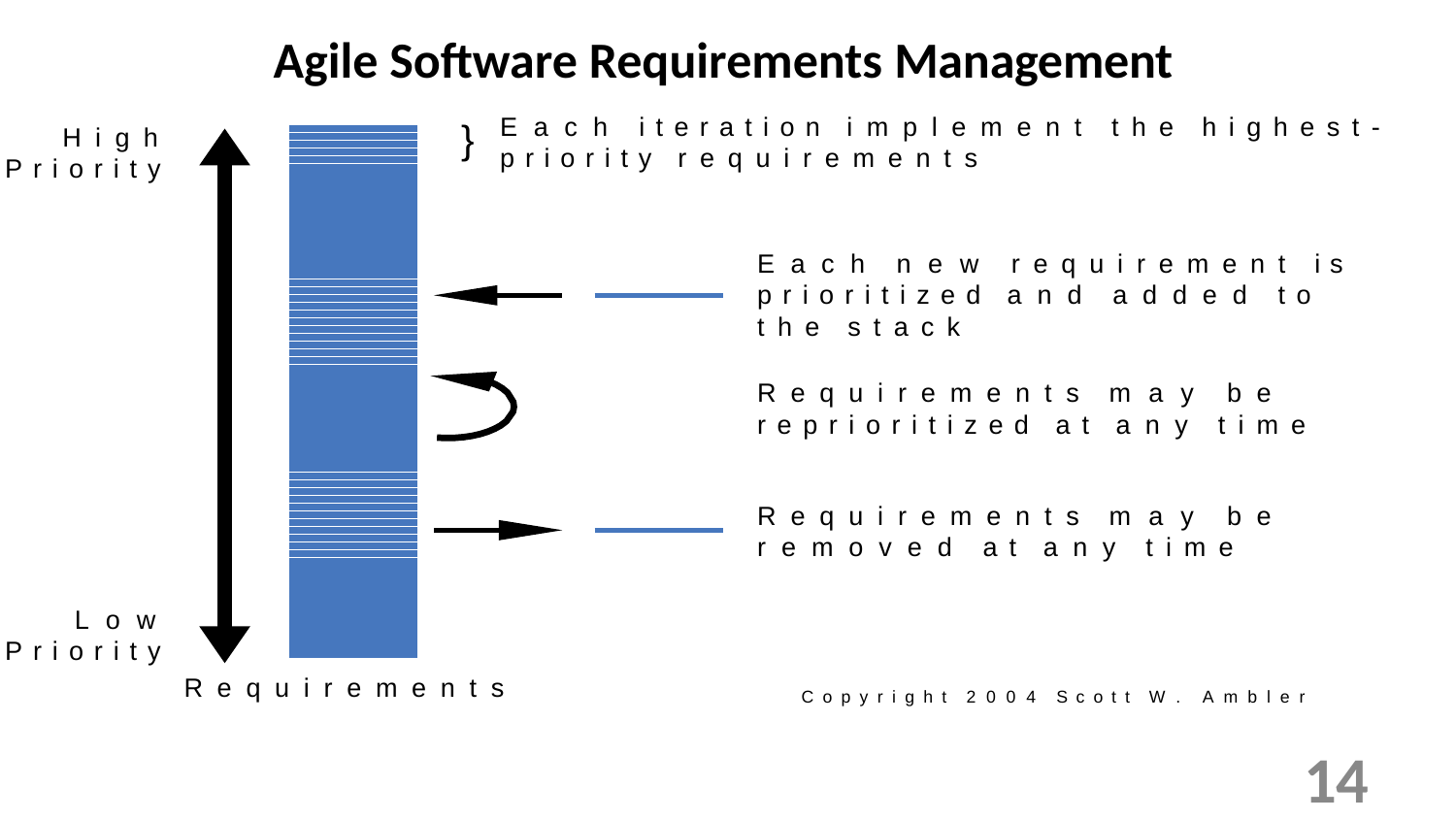

# Agile Software Requirements Management
Each iteration implement the highest- priority requirements
High Priority
{

Each new requirement is prioritized and added to the stack

Requirements may be reprioritized at any time

Requirements may be removed at any time

Low Priority
Requirements
Copyright 2004 Scott W. Ambler
14